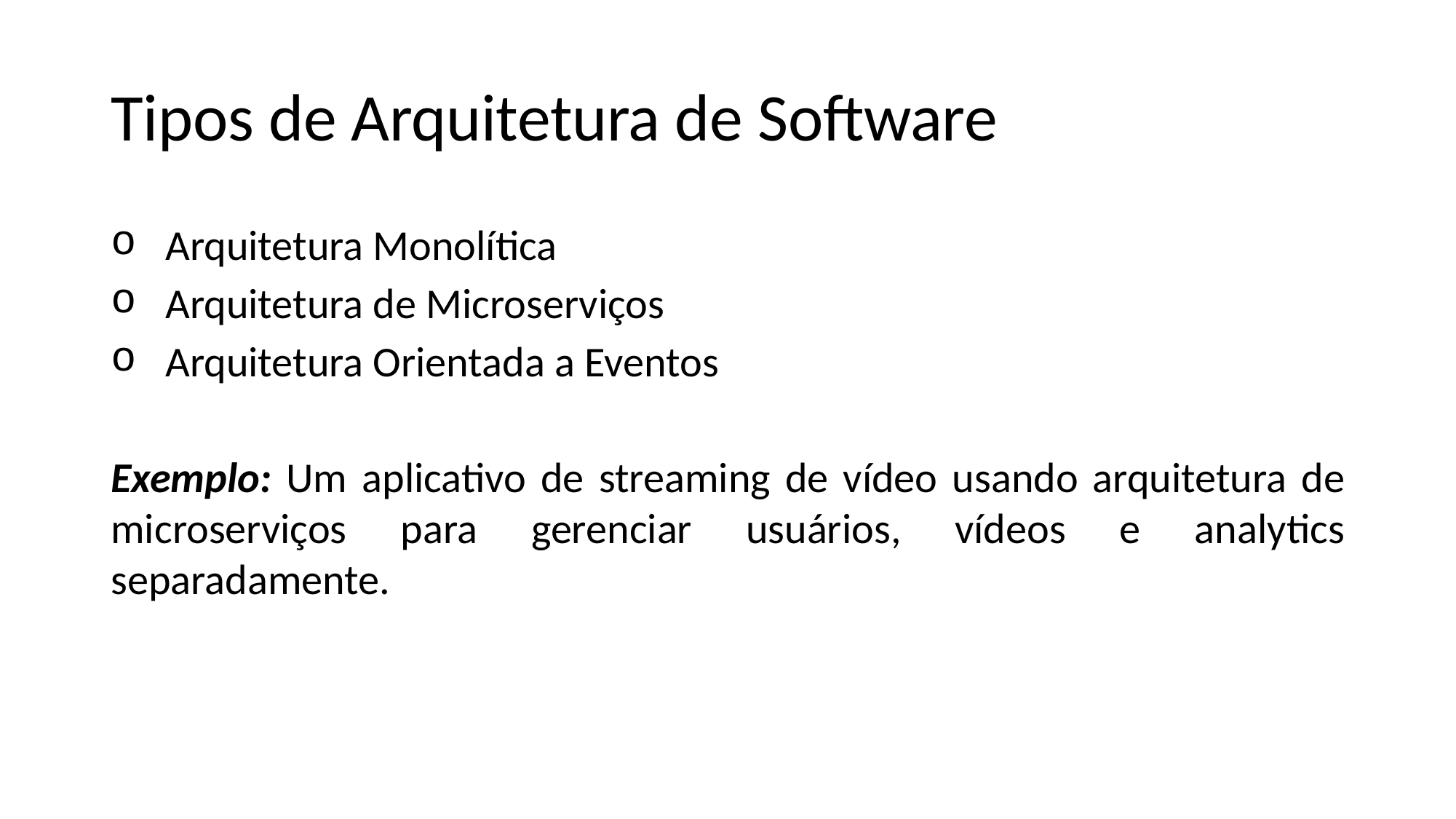

# Tipos de Arquitetura de Software
Arquitetura Monolítica
Arquitetura de Microserviços
Arquitetura Orientada a Eventos

Exemplo: Um aplicativo de streaming de vídeo usando arquitetura de microserviços para gerenciar usuários, vídeos e analytics separadamente.